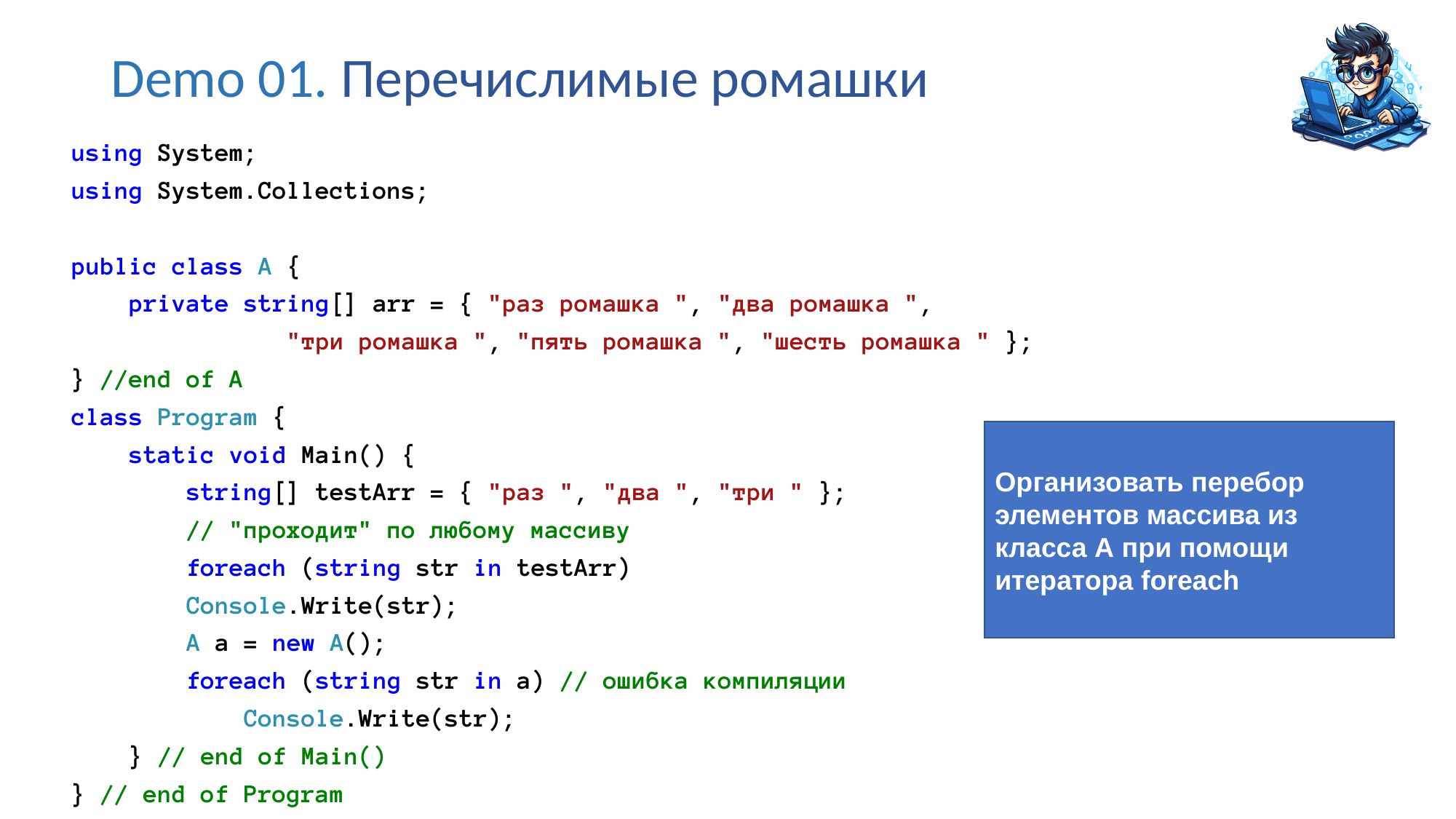

# Demo 01. Перечислимые ромашки
using System;
using System.Collections;

public class A {
    private string[] arr = { "раз ромашка ", "два ромашка ",
               "три ромашка ", "пять ромашка ", "шесть ромашка " };
} //end of A
class Program {
    static void Main() {
        string[] testArr = { "раз ", "два ", "три " };
        // "проходит" по любому массиву
        foreach (string str in testArr)
        Console.Write(str);
        A a = new A();
        foreach (string str in a) // ошибка компиляции
            Console.Write(str);
    } // end of Main()
} // end of Program
Организовать перебор элементов массива из класса А при помощи итератора foreach